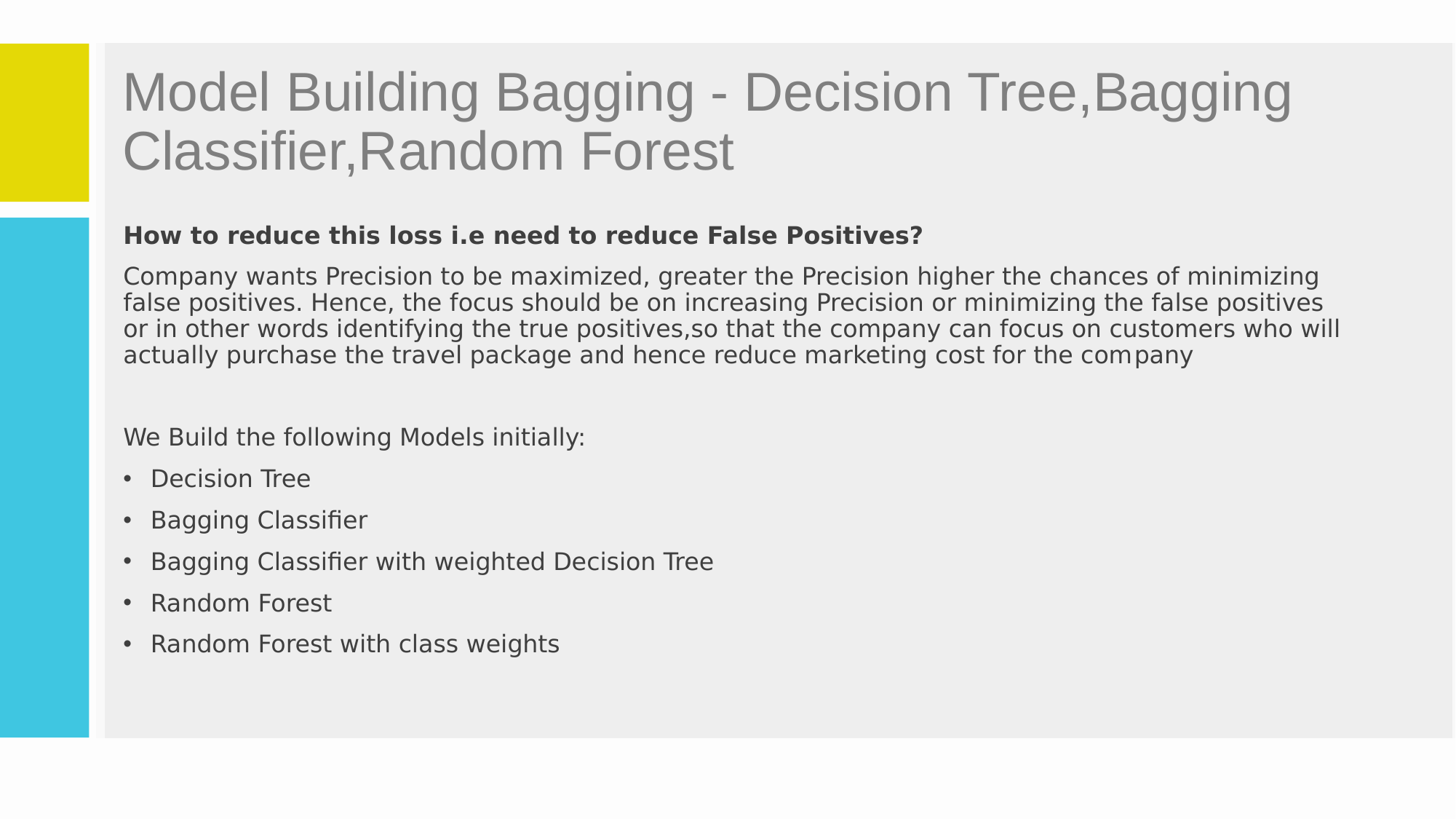

# Model Building Bagging - Decision Tree,Bagging Classifier,Random Forest
How to reduce this loss i.e need to reduce False Positives?
Company wants Precision to be maximized, greater the Precision higher the chances of minimizing false positives. Hence, the focus should be on increasing Precision or minimizing the false positives or in other words identifying the true positives,so that the company can focus on customers who will actually purchase the travel package and hence reduce marketing cost for the company

We Build the following Models initially:
Decision Tree
Bagging Classifier
Bagging Classifier with weighted Decision Tree
Random Forest
Random Forest with class weights